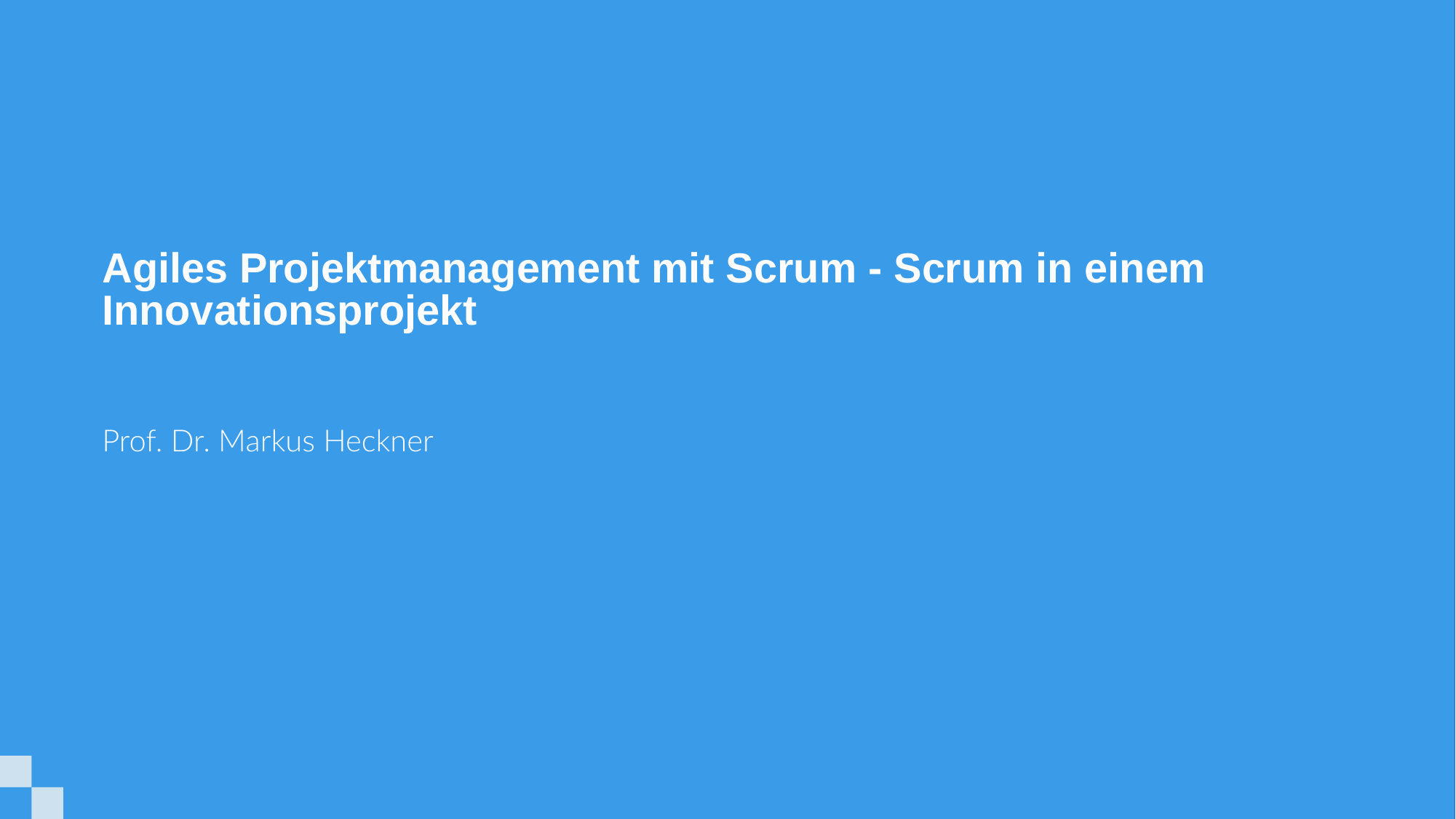

# Agiles Projektmanagement mit Scrum - Scrum in einem Innovationsprojekt

Prof. Dr. Markus Heckner